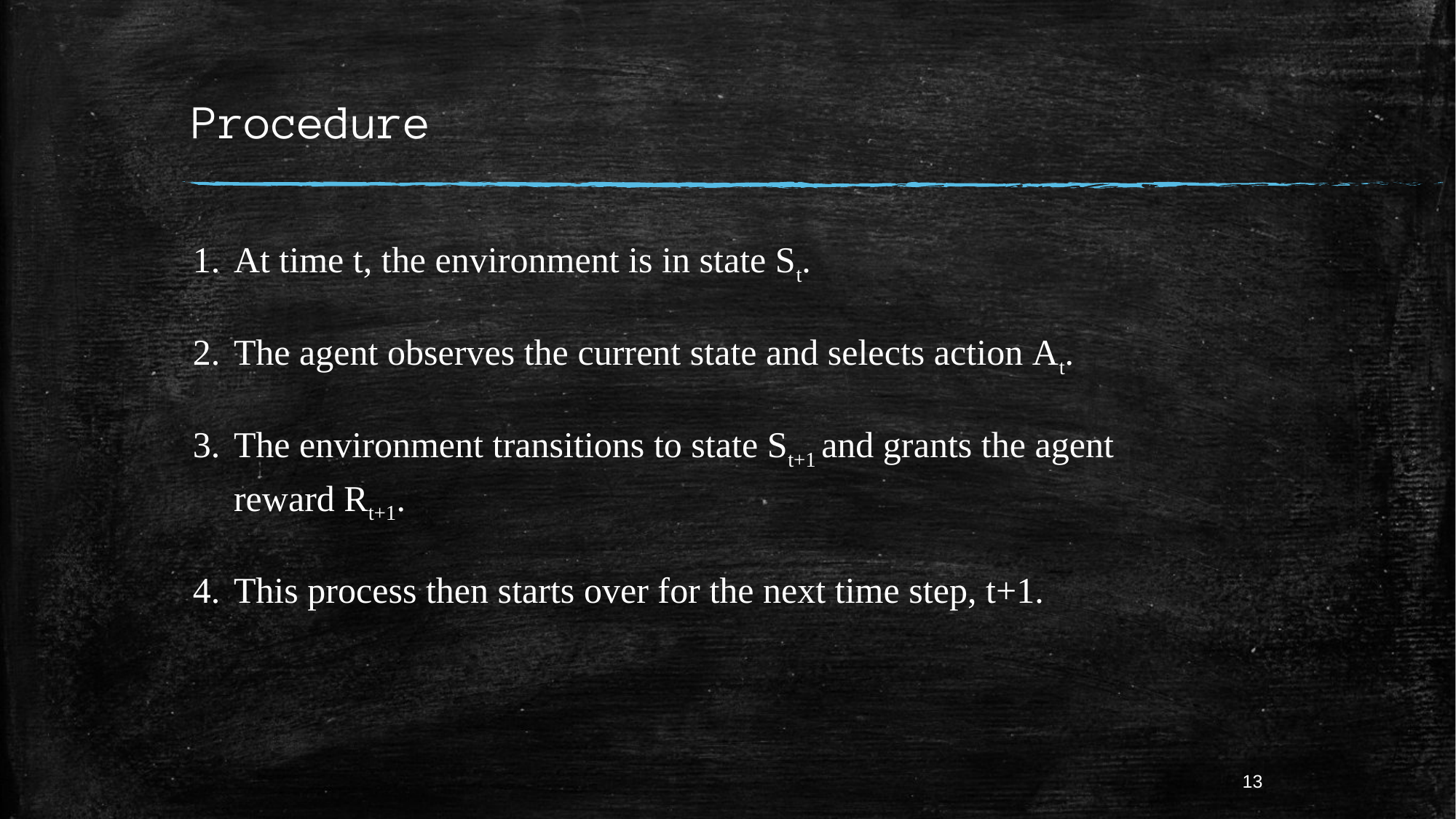

# Procedure
At time t, the environment is in state St.
The agent observes the current state and selects action At.
The environment transitions to state St+1 and grants the agent reward Rt+1.
This process then starts over for the next time step, t+1.

13